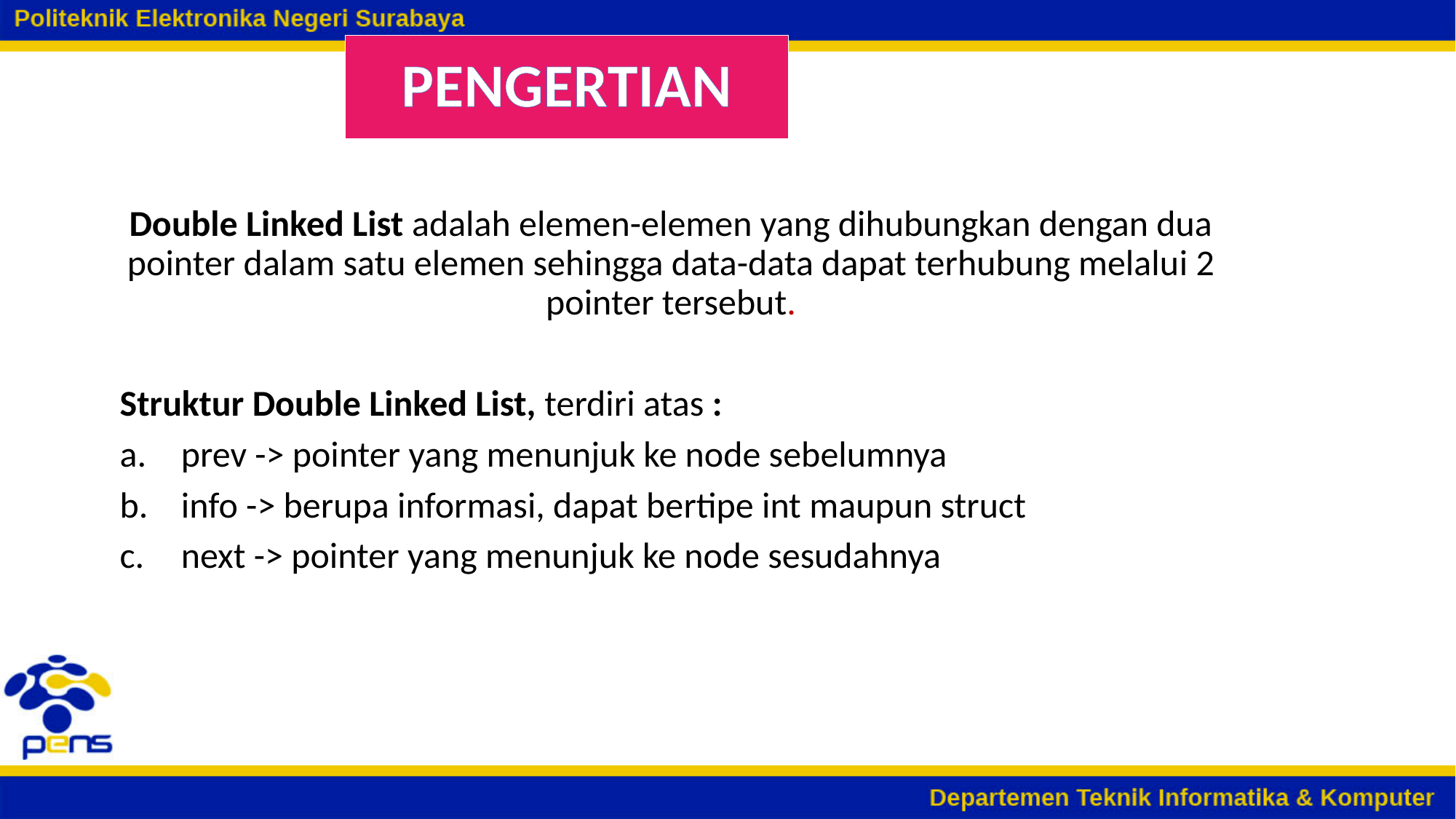

# PENGERTIAN
Double Linked List adalah elemen-elemen yang dihubungkan dengan dua pointer dalam satu elemen sehingga data-data dapat terhubung melalui 2 pointer tersebut.

Struktur Double Linked List, terdiri atas :
prev -> pointer yang menunjuk ke node sebelumnya
info -> berupa informasi, dapat bertipe int maupun struct
next -> pointer yang menunjuk ke node sesudahnya